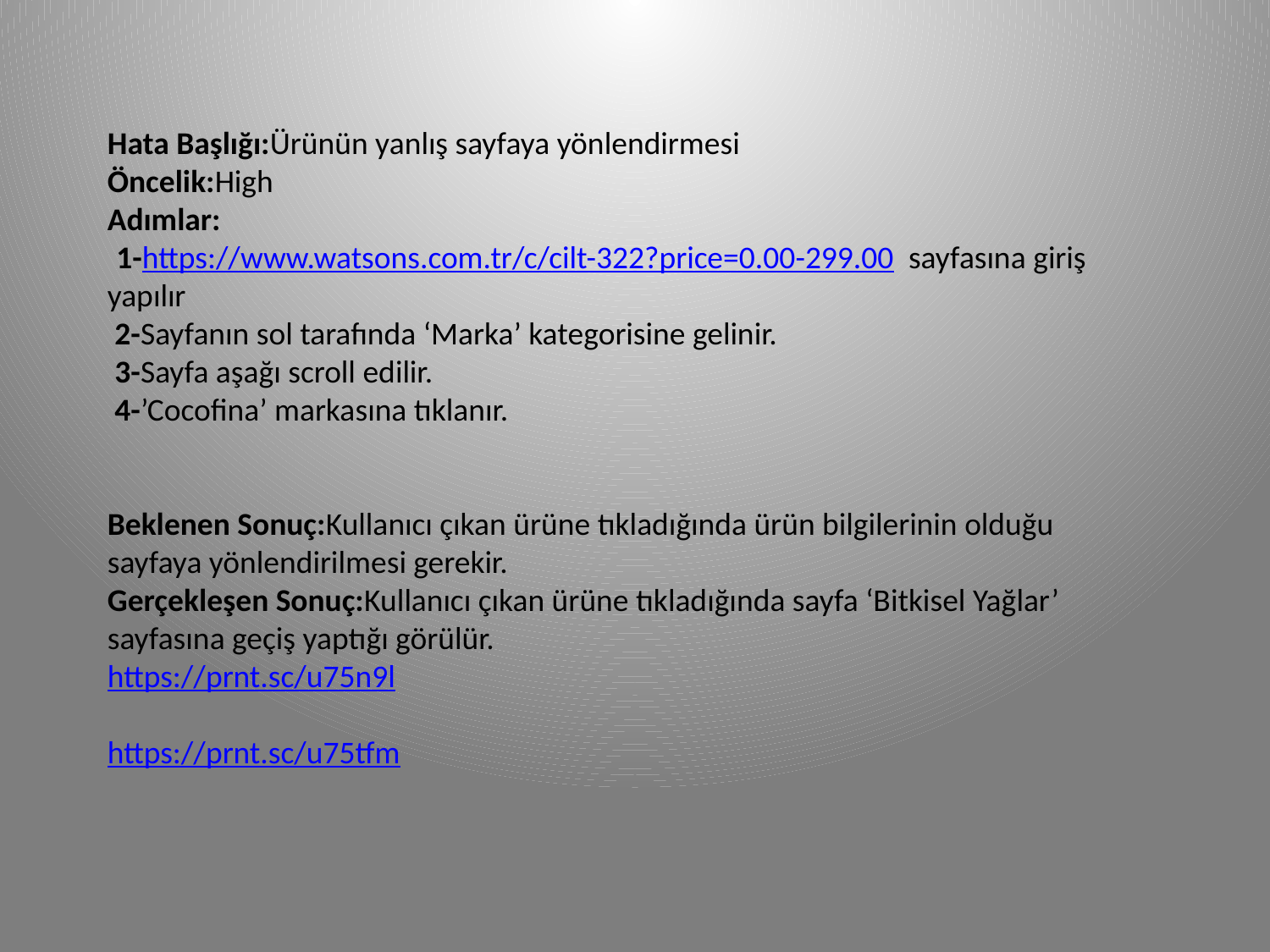

Hata Başlığı:Ürünün yanlış sayfaya yönlendirmesi
Öncelik:High
Adımlar:
 1-https://www.watsons.com.tr/c/cilt-322?price=0.00-299.00  sayfasına giriş yapılır
 2-Sayfanın sol tarafında ‘Marka’ kategorisine gelinir.
 3-Sayfa aşağı scroll edilir.
 4-’Cocofina’ markasına tıklanır.

Beklenen Sonuç:Kullanıcı çıkan ürüne tıkladığında ürün bilgilerinin olduğu sayfaya yönlendirilmesi gerekir.
Gerçekleşen Sonuç:Kullanıcı çıkan ürüne tıkladığında sayfa ‘Bitkisel Yağlar’ sayfasına geçiş yaptığı görülür.
https://prnt.sc/u75n9l

https://prnt.sc/u75tfm